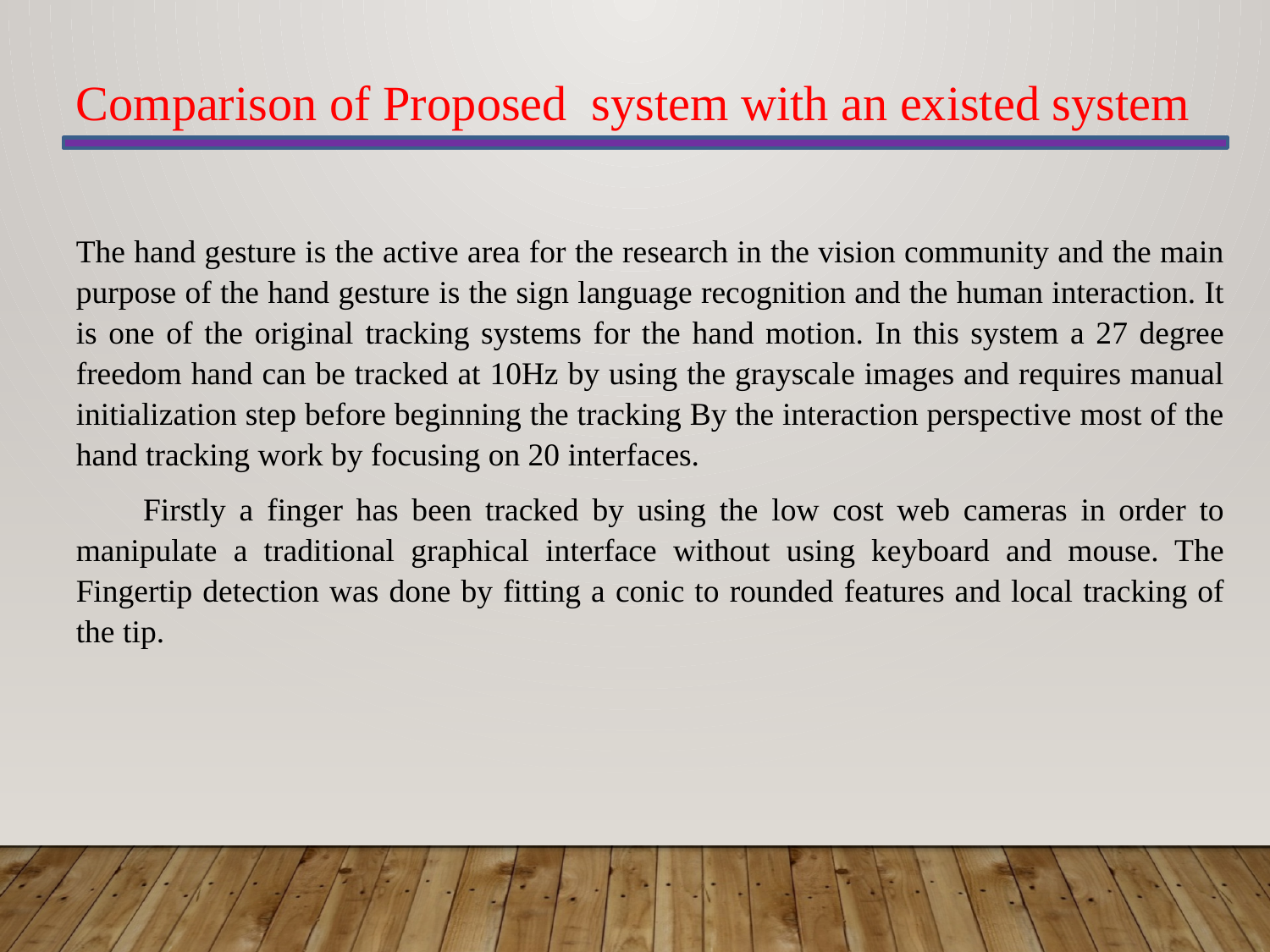

Comparison of Proposed  system with an existed system

The hand gesture is the active area for the research in the vision community and the main purpose of the hand gesture is the sign language recognition and the human interaction. It is one of the original tracking systems for the hand motion. In this system a 27 degree freedom hand can be tracked at 10Hz by using the grayscale images and requires manual initialization step before beginning the tracking By the interaction perspective most of the hand tracking work by focusing on 20 interfaces.
     Firstly a finger has been tracked by using the low cost web cameras in order to manipulate a traditional graphical interface without using keyboard and mouse. The Fingertip detection was done by fitting a conic to rounded features and local tracking of the tip.